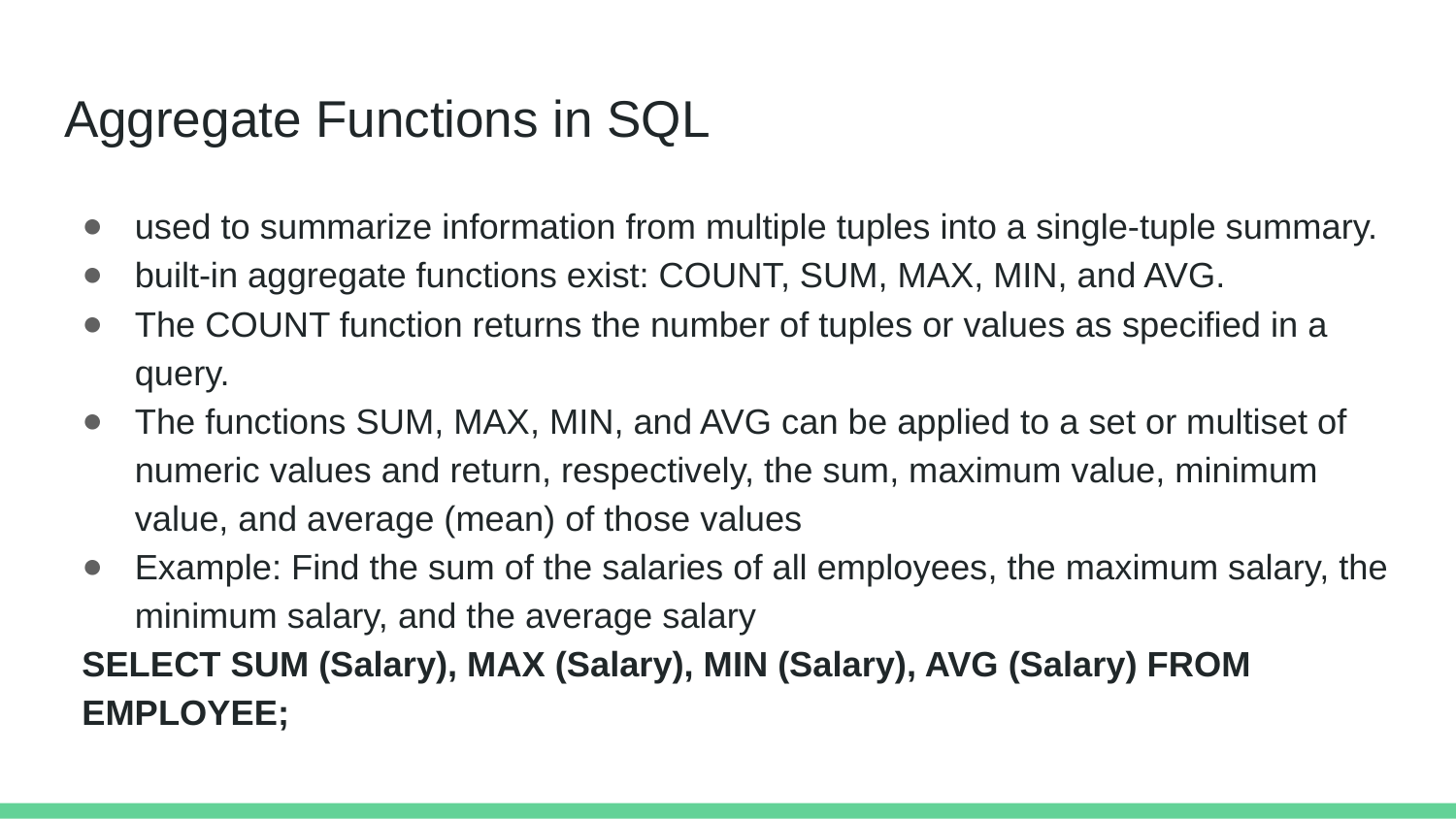

# Aggregate Functions in SQL
used to summarize information from multiple tuples into a single-tuple summary.
built-in aggregate functions exist: COUNT, SUM, MAX, MIN, and AVG.
The COUNT function returns the number of tuples or values as specified in a query.
The functions SUM, MAX, MIN, and AVG can be applied to a set or multiset of numeric values and return, respectively, the sum, maximum value, minimum value, and average (mean) of those values
Example: Find the sum of the salaries of all employees, the maximum salary, the minimum salary, and the average salary
SELECT SUM (Salary), MAX (Salary), MIN (Salary), AVG (Salary) FROM EMPLOYEE;